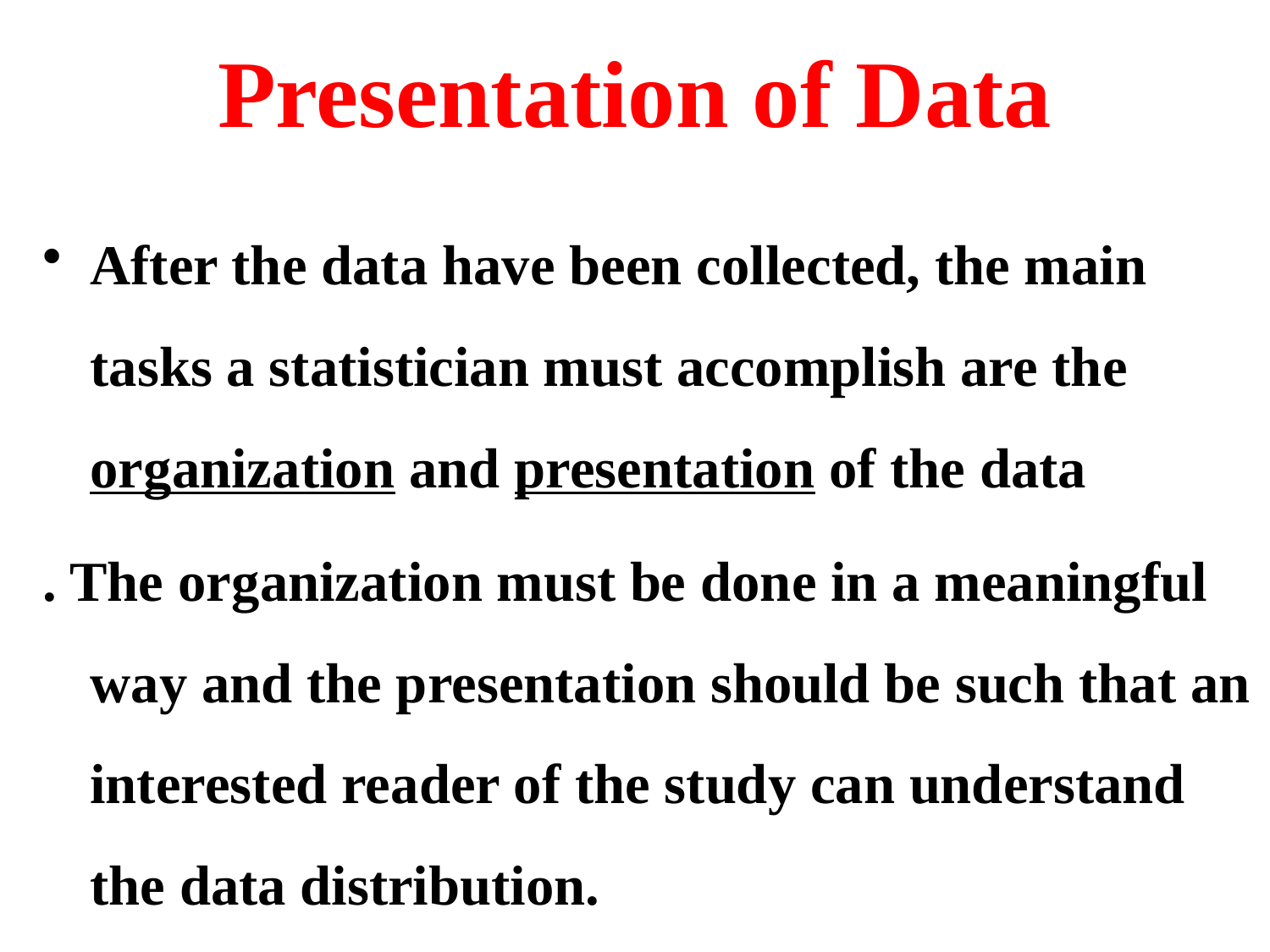

# Presentation of Data
After the data have been collected, the main tasks a statistician must accomplish are the organization and presentation of the data
. The organization must be done in a meaningful way and the presentation should be such that an interested reader of the study can understand the data distribution.